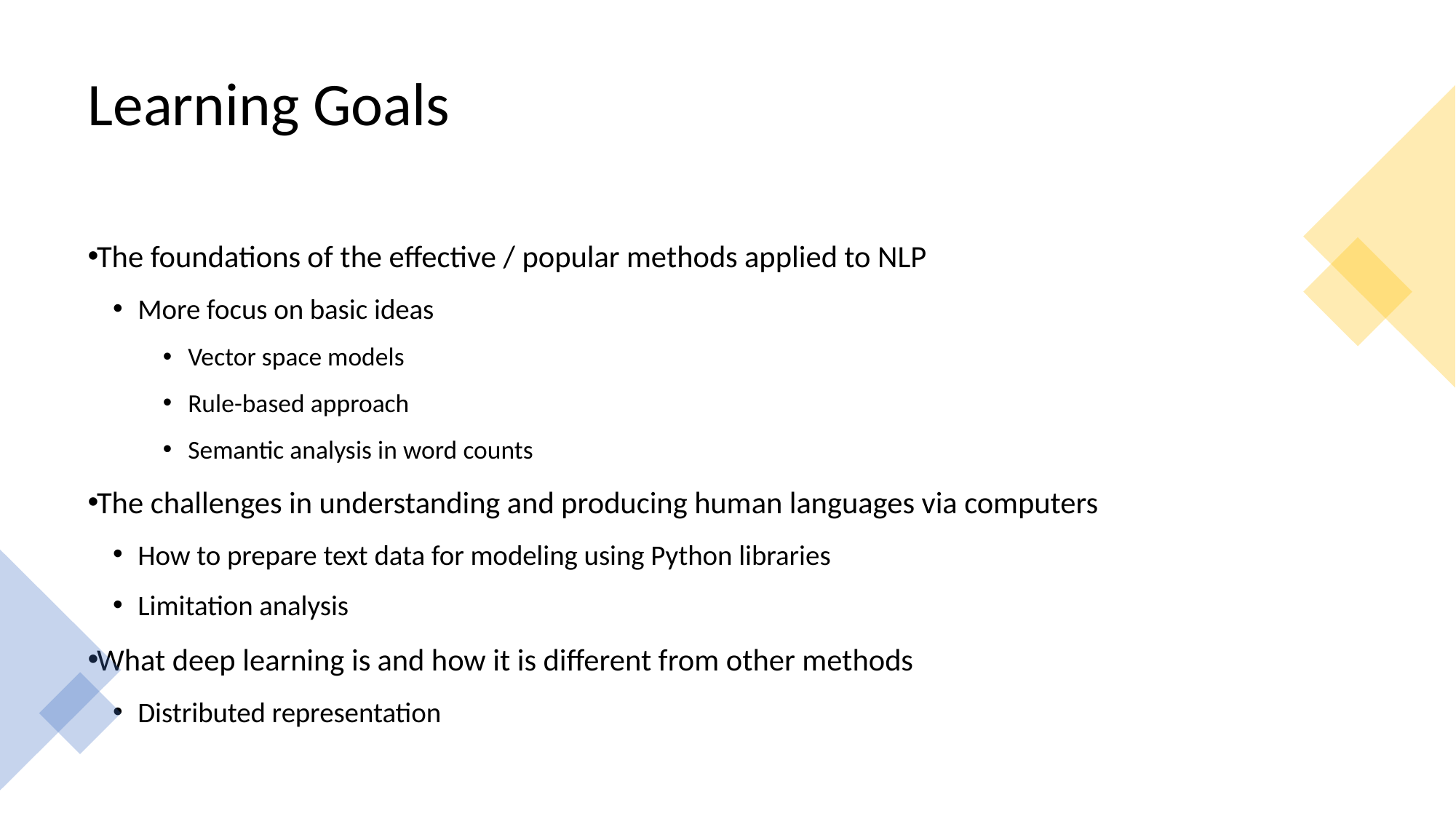

# Learning Goals

The foundations of the effective / popular methods applied to NLP
More focus on basic ideas
Vector space models
Rule-based approach
Semantic analysis in word counts
The challenges in understanding and producing human languages via computers
How to prepare text data for modeling using Python libraries
Limitation analysis
What deep learning is and how it is different from other methods
Distributed representation